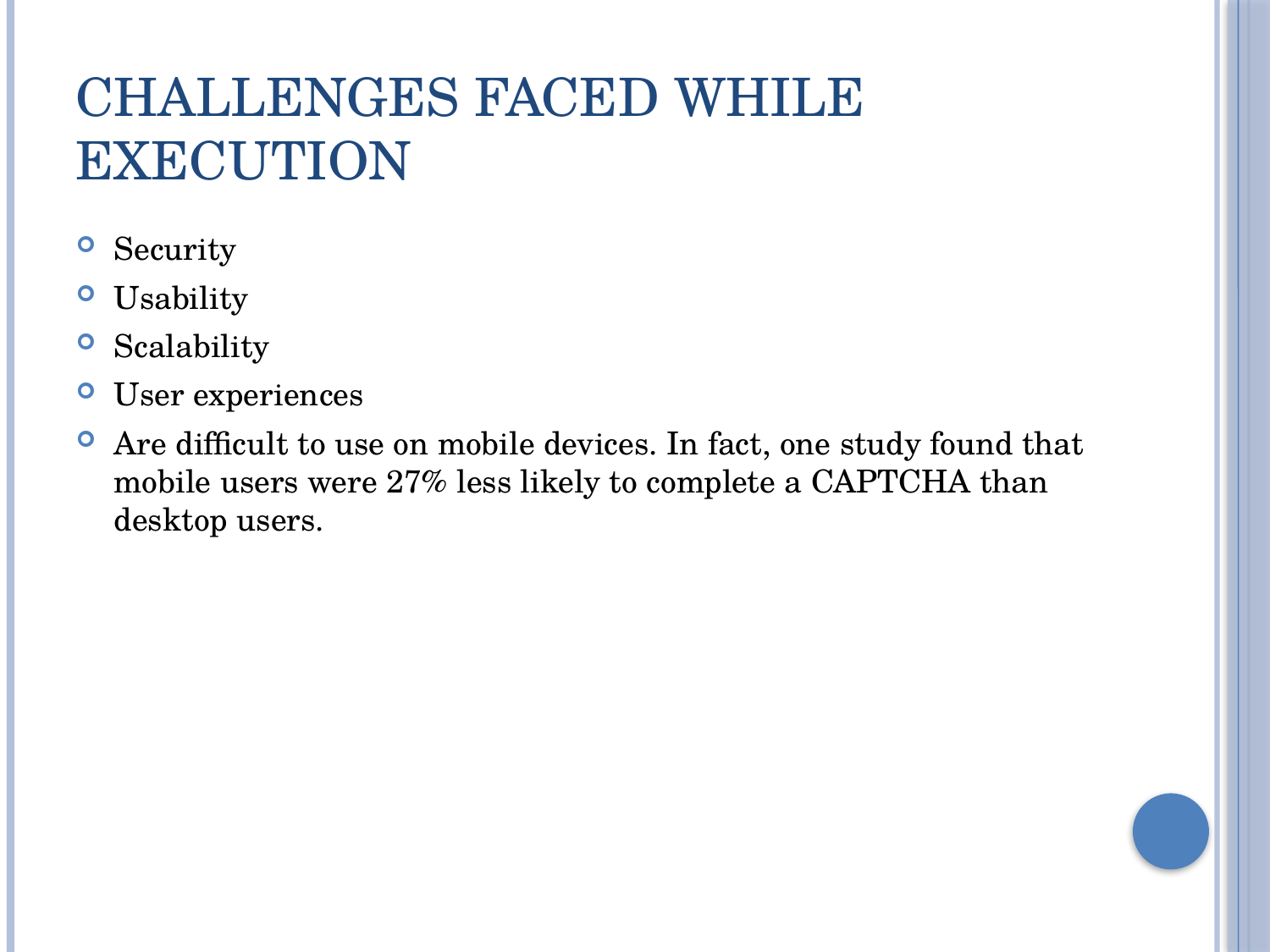

# Challenges Faced While Execution
Security
Usability
Scalability
User experiences
Are difficult to use on mobile devices. In fact, one study found that mobile users were 27% less likely to complete a CAPTCHA than desktop users.